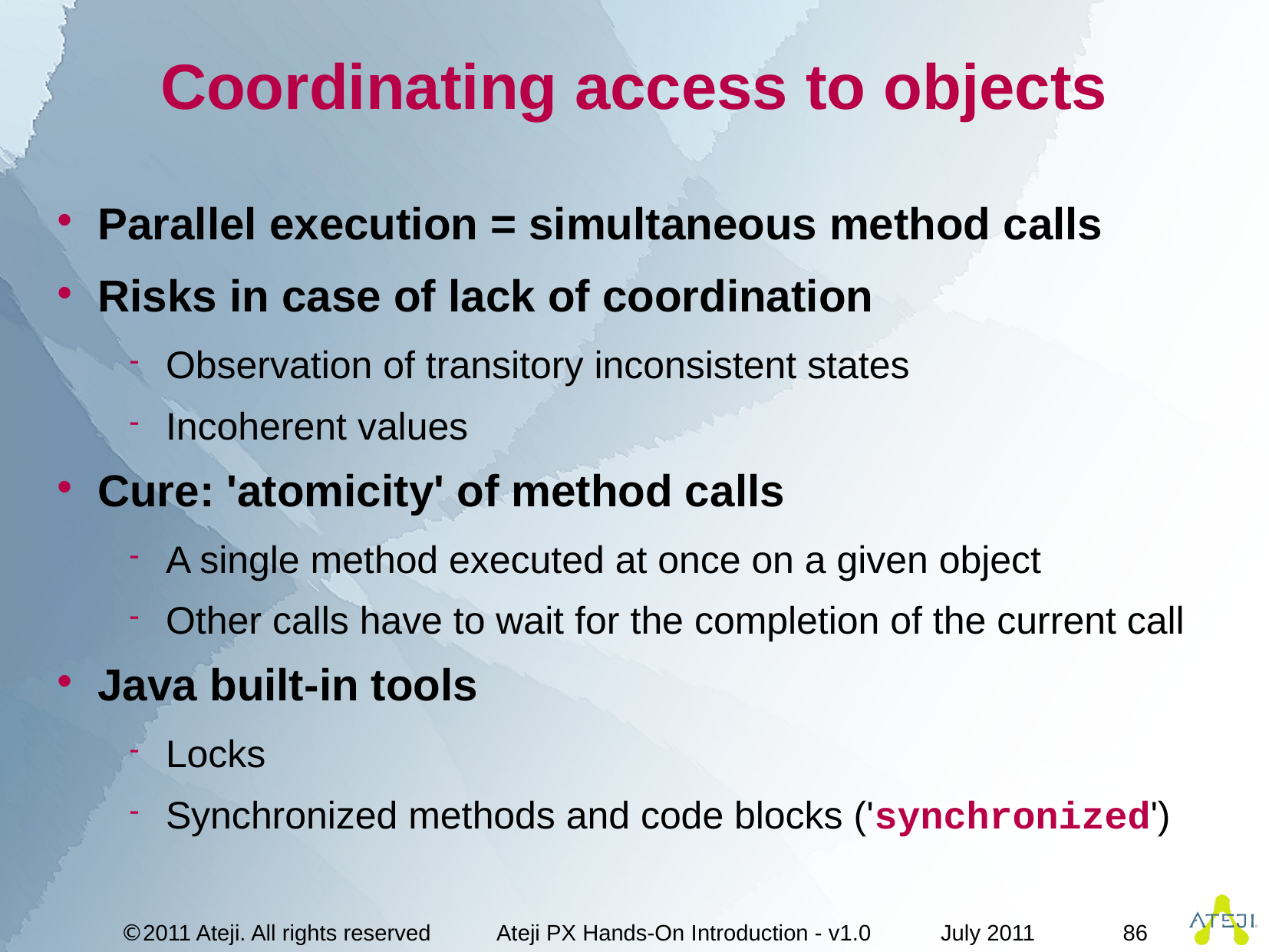

# Coordinating access to objects
Parallel execution = simultaneous method calls
Risks in case of lack of coordination
Observation of transitory inconsistent states
Incoherent values
Cure: 'atomicity' of method calls
A single method executed at once on a given object
Other calls have to wait for the completion of the current call
Java built-in tools
Locks
Synchronized methods and code blocks ('synchronized')